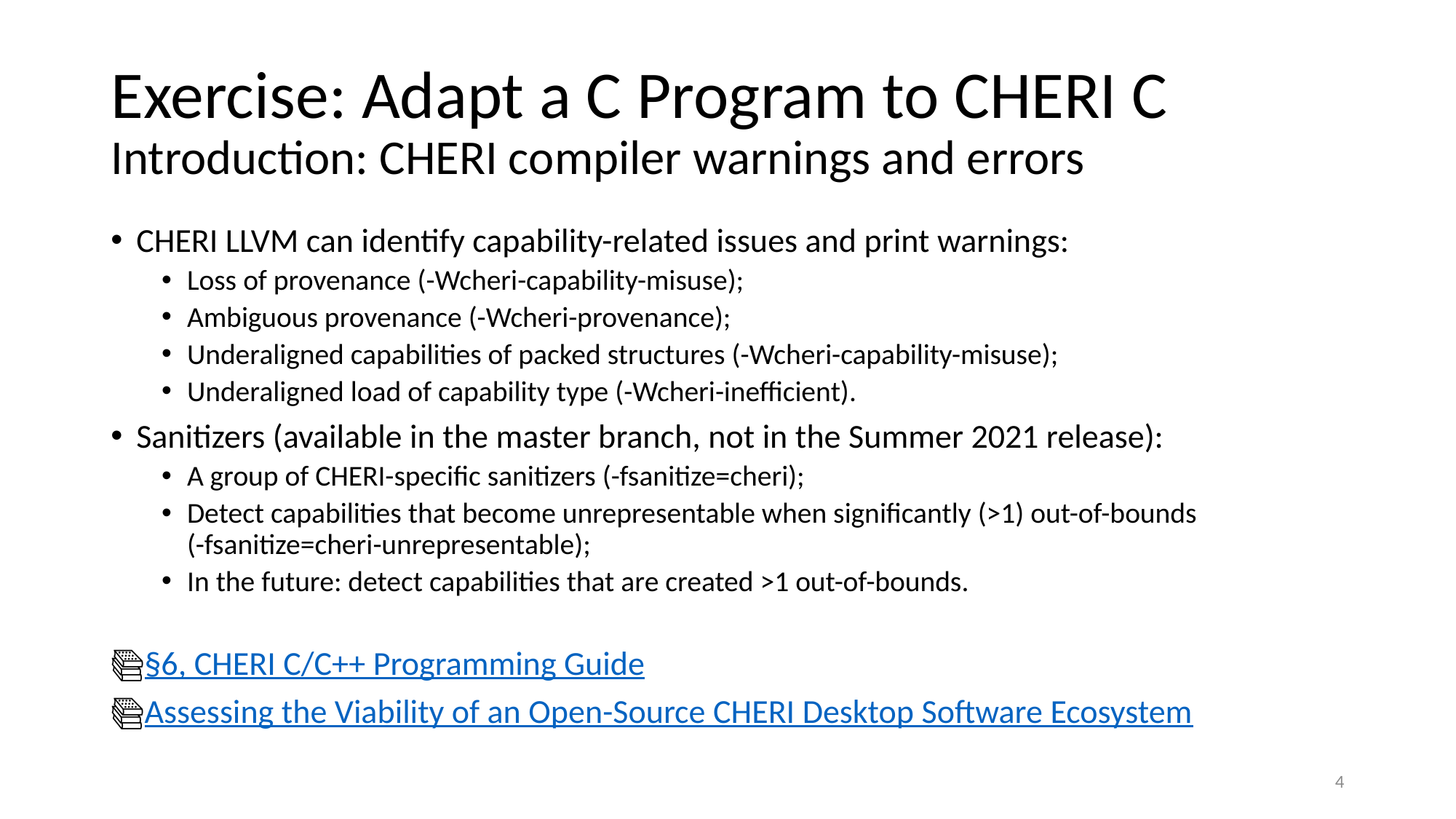

# Exercise: Adapt a C Program to CHERI C Introduction: CHERI compiler warnings and errors
CHERI LLVM can identify capability-related issues and print warnings:
Loss of provenance (-Wcheri-capability-misuse);
Ambiguous provenance (-Wcheri-provenance);
Underaligned capabilities of packed structures (-Wcheri-capability-misuse);
Underaligned load of capability type (-Wcheri-inefficient).
Sanitizers (available in the master branch, not in the Summer 2021 release):
A group of CHERI-specific sanitizers (-fsanitize=cheri);
Detect capabilities that become unrepresentable when significantly (>1) out-of-bounds
(-fsanitize=cheri-unrepresentable);
In the future: detect capabilities that are created >1 out-of-bounds.

📚§6, CHERI C/C++ Programming Guide
📚Assessing the Viability of an Open-Source CHERI Desktop Software Ecosystem
4